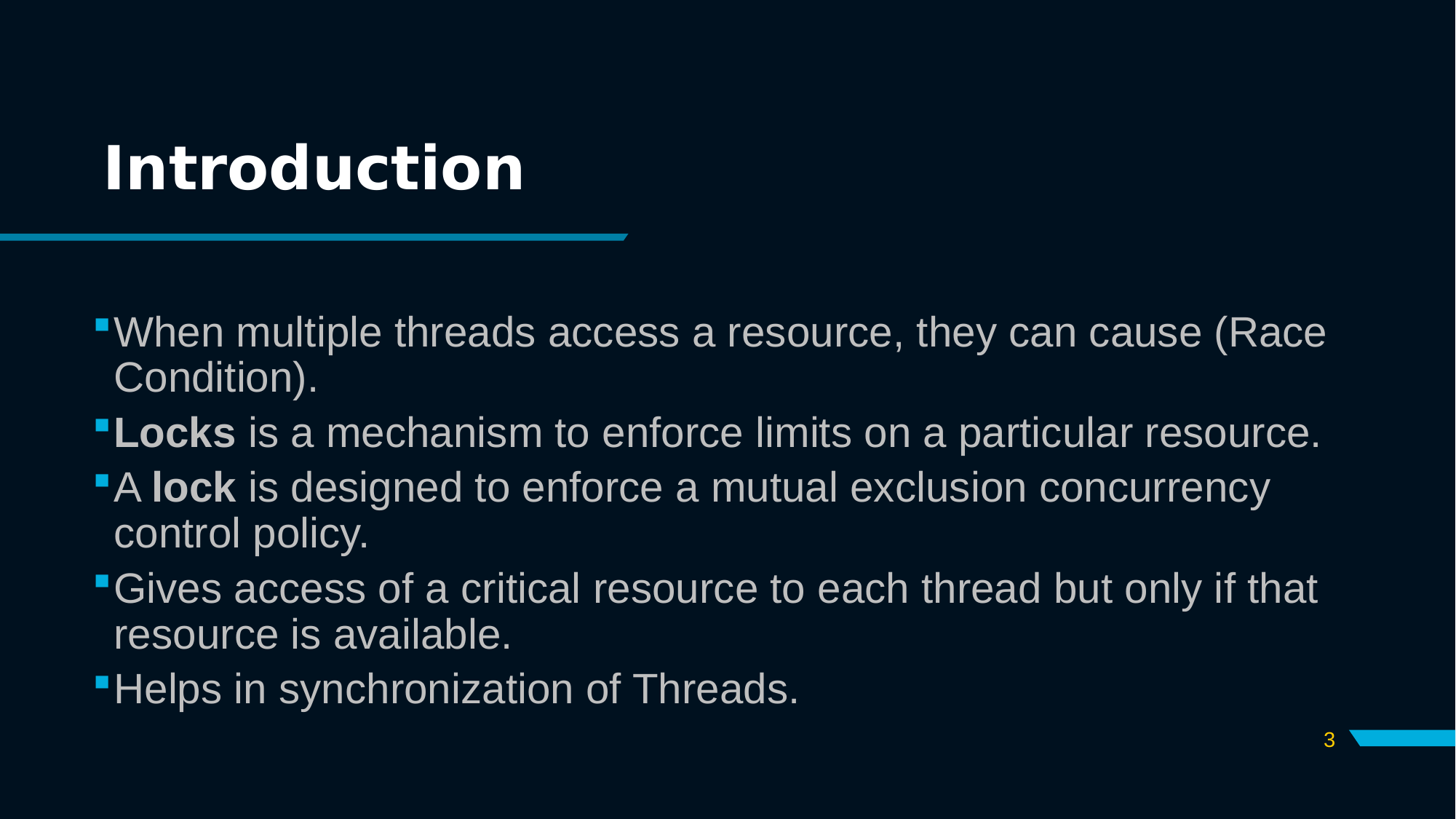

# Introduction
When multiple threads access a resource, they can cause (Race Condition).
Locks is a mechanism to enforce limits on a particular resource.
A lock is designed to enforce a mutual exclusion concurrency control policy.
Gives access of a critical resource to each thread but only if that resource is available.
Helps in synchronization of Threads.
3